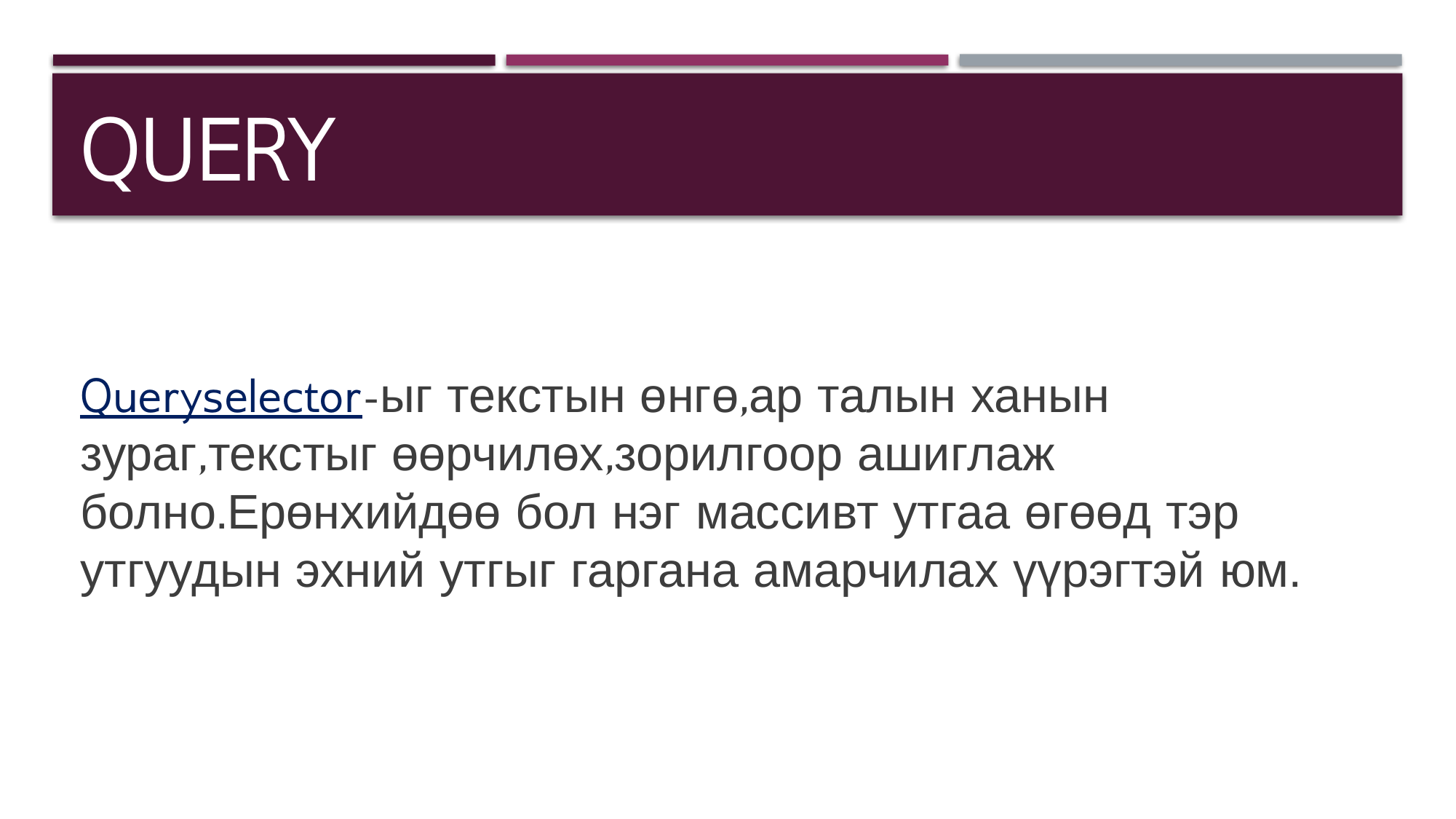

# query
Queryselector-ыг текстын өнгө,ар талын ханын зураг,текстыг өөрчилөх,зорилгоор ашиглаж болно.Ерөнхийдөө бол нэг массивт утгаа өгөөд тэр утгуудын эхний утгыг гаргана амарчилах үүрэгтэй юм.